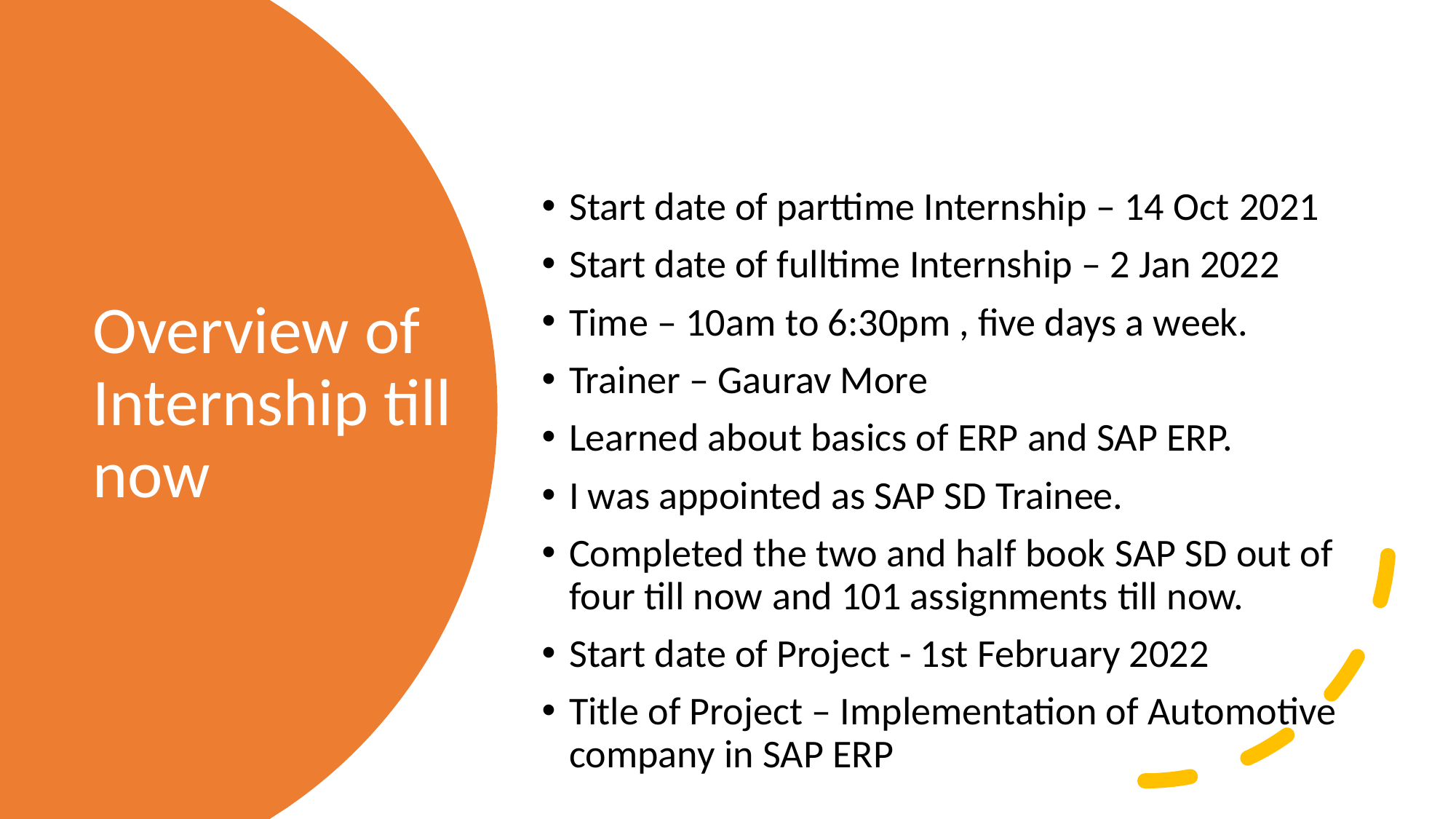

# Overview of Internship till now
Start date of parttime Internship – 14 Oct 2021
Start date of fulltime Internship – 2 Jan 2022
Time – 10am to 6:30pm , five days a week.
Trainer – Gaurav More
Learned about basics of ERP and SAP ERP.
I was appointed as SAP SD Trainee.
Completed the two and half book SAP SD out of four till now and 101 assignments till now.
Start date of Project - 1st February 2022
Title of Project – Implementation of Automotive company in SAP ERP